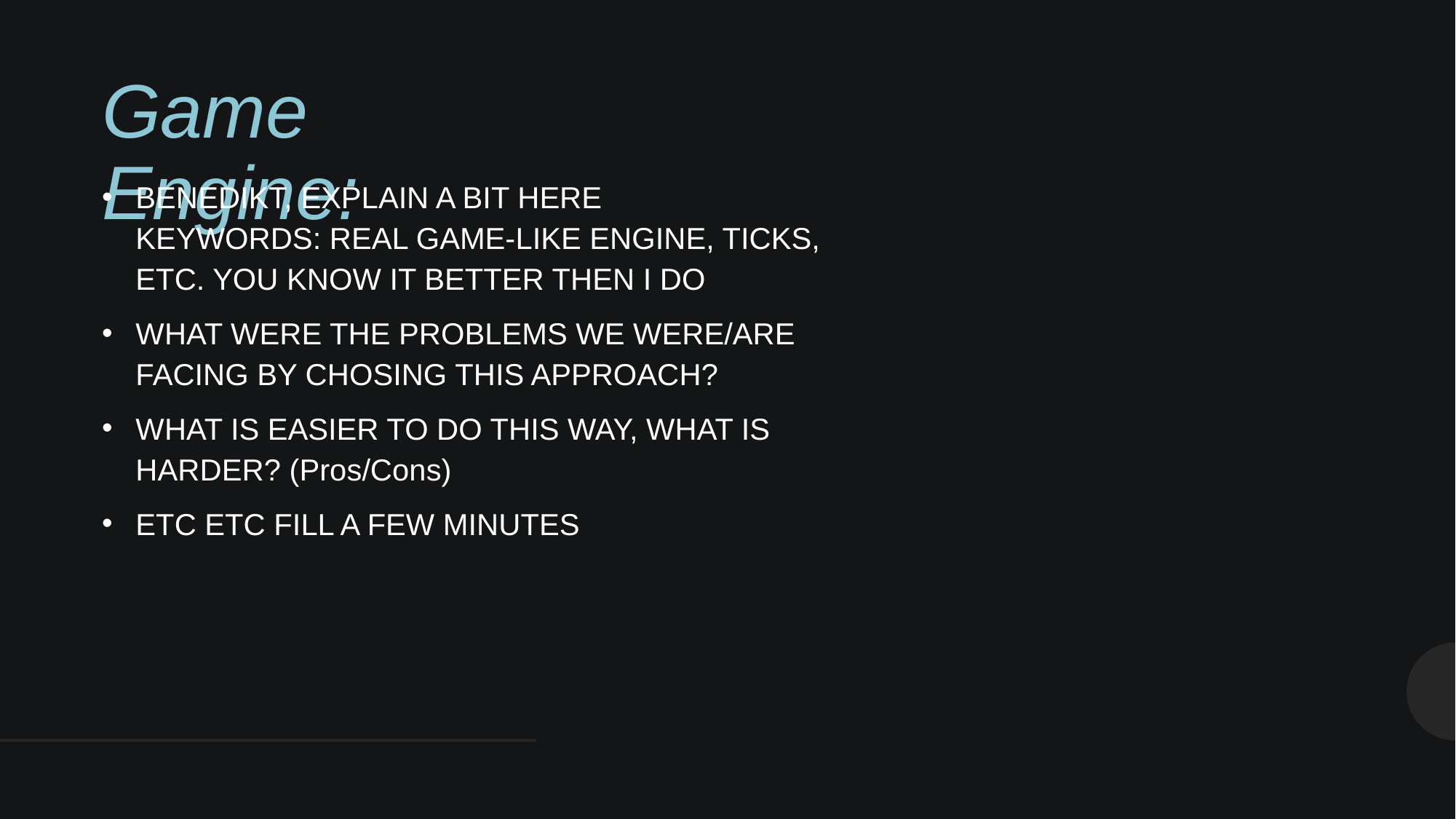

# Game Engine:
BENEDIKT, EXPLAIN A BIT HERE
KEYWORDS: REAL GAME-LIKE ENGINE, TICKS, ETC. YOU KNOW IT BETTER THEN I DO
WHAT WERE THE PROBLEMS WE WERE/ARE FACING BY CHOSING THIS APPROACH?
WHAT IS EASIER TO DO THIS WAY, WHAT IS HARDER? (Pros/Cons)
ETC ETC FILL A FEW MINUTES